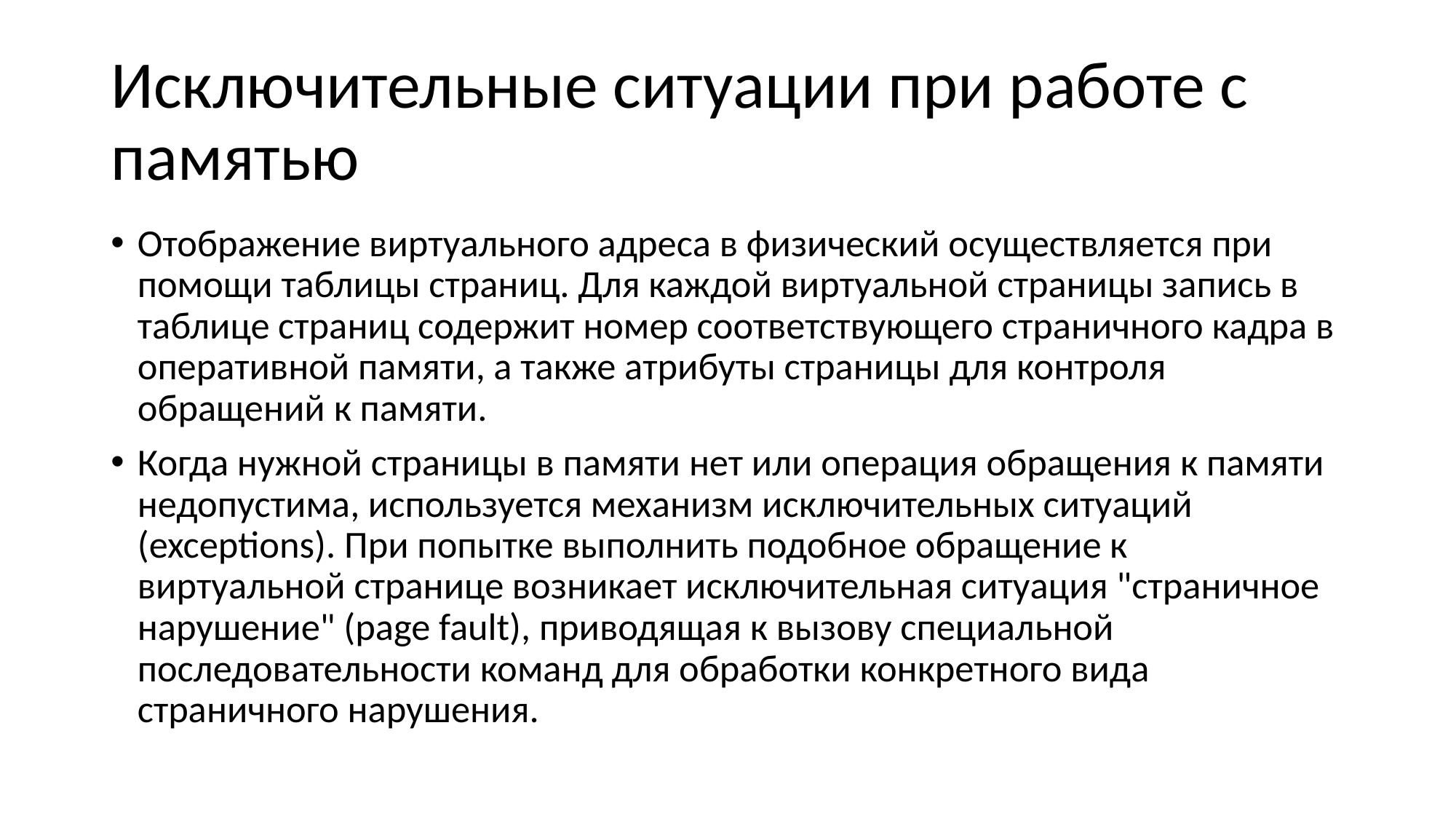

# Исключительные ситуации при работе с памятью
Отображение виртуального адреса в физический осуществляется при помощи таблицы страниц. Для каждой виртуальной страницы запись в таблице страниц содержит номер соответствующего страничного кадра в оперативной памяти, а также атрибуты страницы для контроля обращений к памяти.
Когда нужной страницы в памяти нет или операция обращения к памяти недопустима, используется механизм исключительных ситуаций (exceptions). При попытке выполнить подобное обращение к виртуальной странице возникает исключительная ситуация "страничное нарушение" (page fault), приводящая к вызову специальной последовательности команд для обработки конкретного вида страничного нарушения.